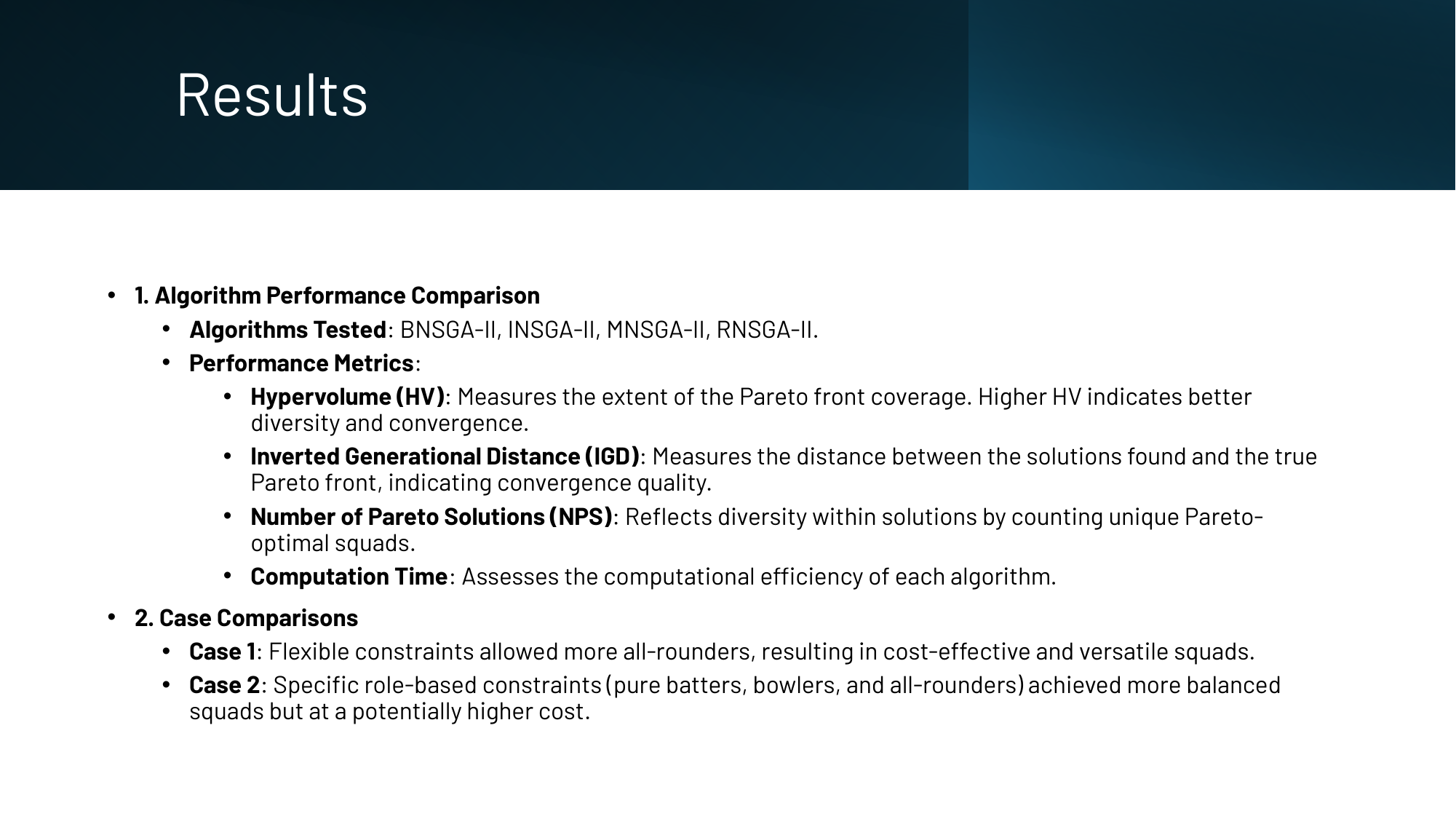

# Results
1. Algorithm Performance Comparison
Algorithms Tested: BNSGA-II, INSGA-II, MNSGA-II, RNSGA-II.
Performance Metrics:
Hypervolume (HV): Measures the extent of the Pareto front coverage. Higher HV indicates better diversity and convergence.
Inverted Generational Distance (IGD): Measures the distance between the solutions found and the true Pareto front, indicating convergence quality.
Number of Pareto Solutions (NPS): Reflects diversity within solutions by counting unique Pareto-optimal squads.
Computation Time: Assesses the computational efficiency of each algorithm.
2. Case Comparisons
Case 1: Flexible constraints allowed more all-rounders, resulting in cost-effective and versatile squads.
Case 2: Specific role-based constraints (pure batters, bowlers, and all-rounders) achieved more balanced squads but at a potentially higher cost.